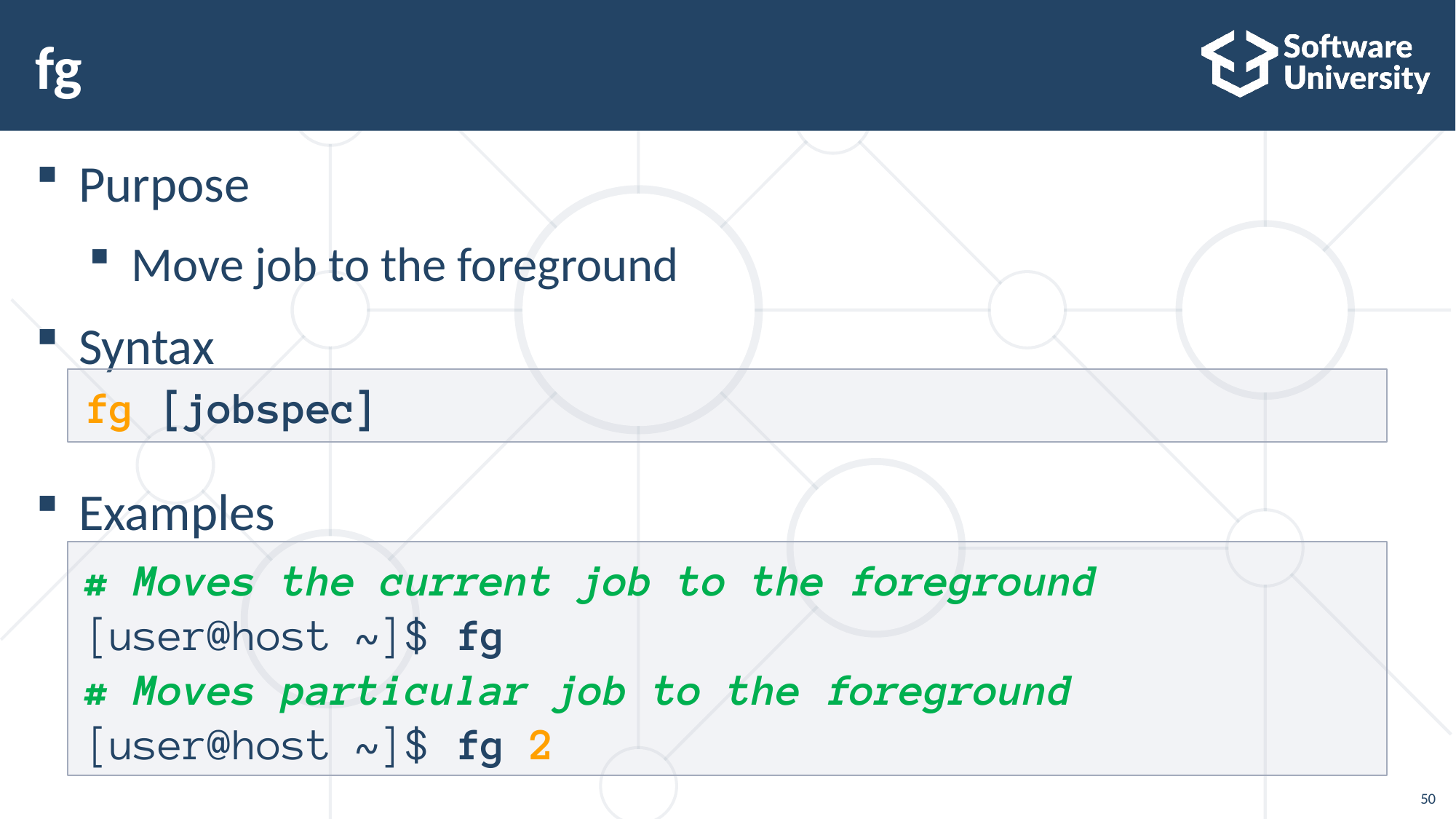

# fg
Purpose
Move job to the foreground
Syntax

Examples

fg [jobspec]
# Moves the current job to the foreground
[user@host ~]$ fg
# Moves particular job to the foreground
[user@host ~]$ fg 2
50